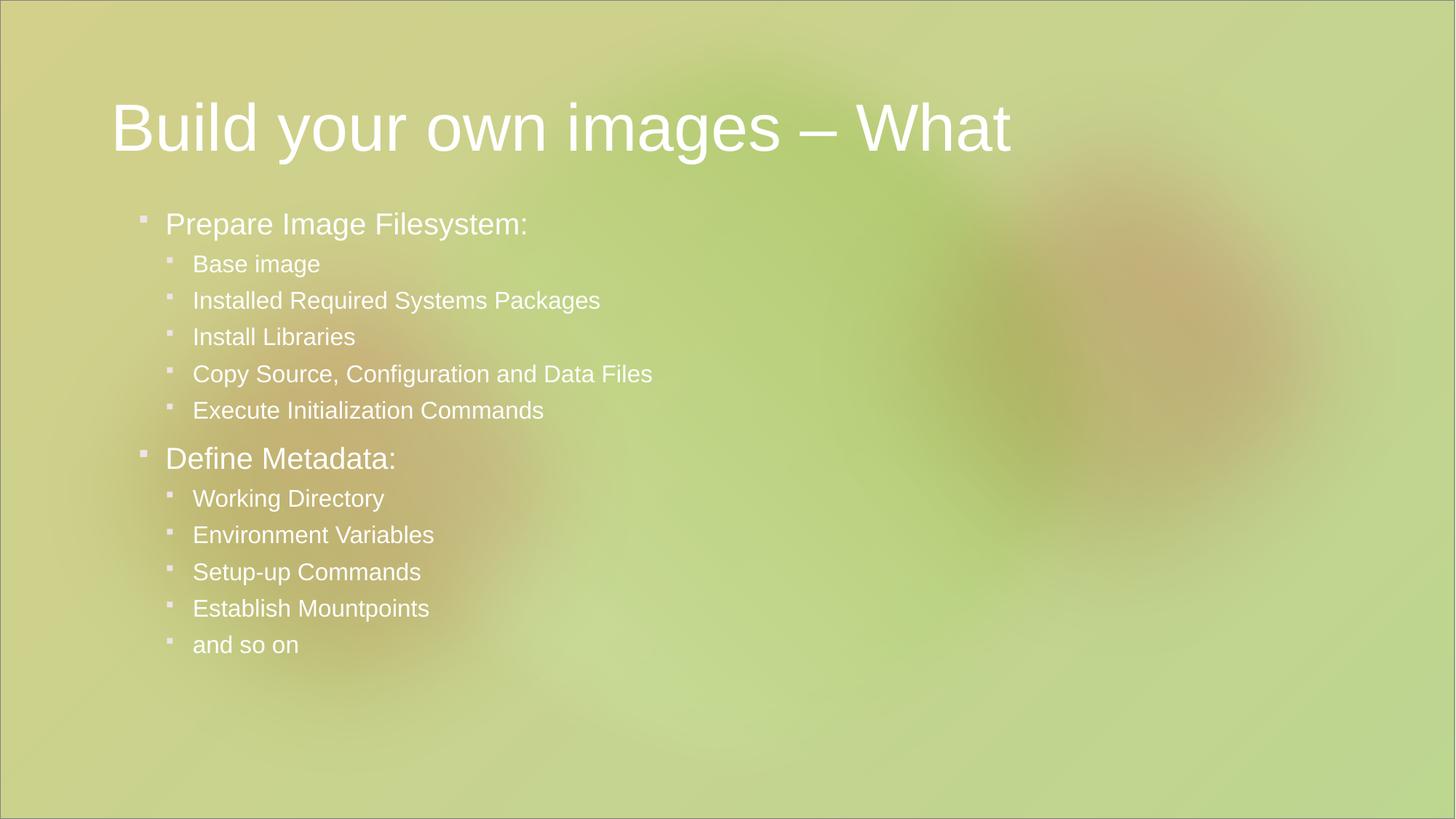

# Build your own images – What

Prepare Image Filesystem:
Base image
Installed Required Systems Packages
Install Libraries
Copy Source, Configuration and Data Files
Execute Initialization Commands
Define Metadata:
Working Directory
Environment Variables
Setup-up Commands
Establish Mountpoints
and so on